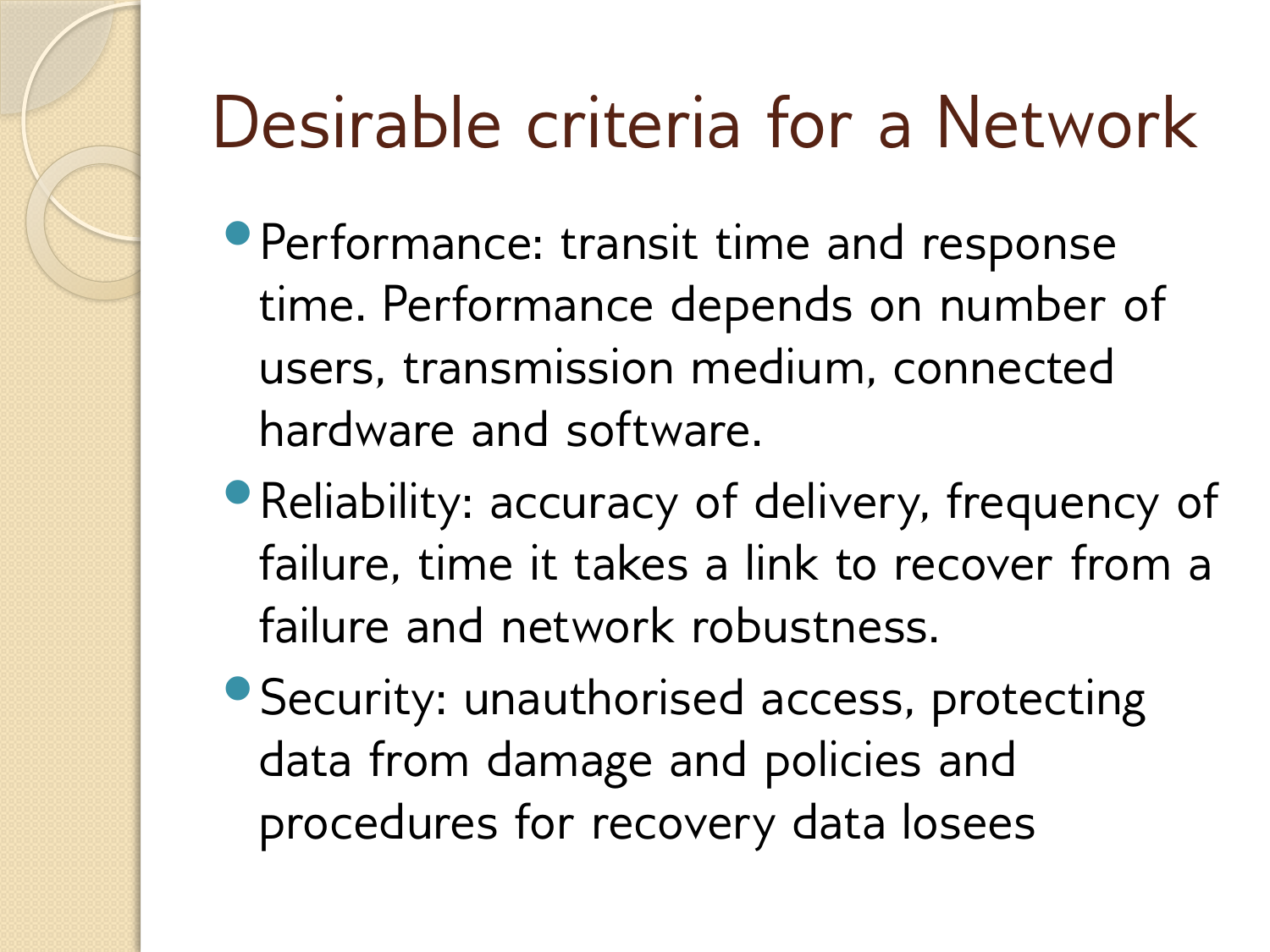

# Desirable criteria for a Network
Performance: transit time and response time. Performance depends on number of users, transmission medium, connected hardware and software.
Reliability: accuracy of delivery, frequency of failure, time it takes a link to recover from a failure and network robustness.
Security: unauthorised access, protecting data from damage and policies and procedures for recovery data losees